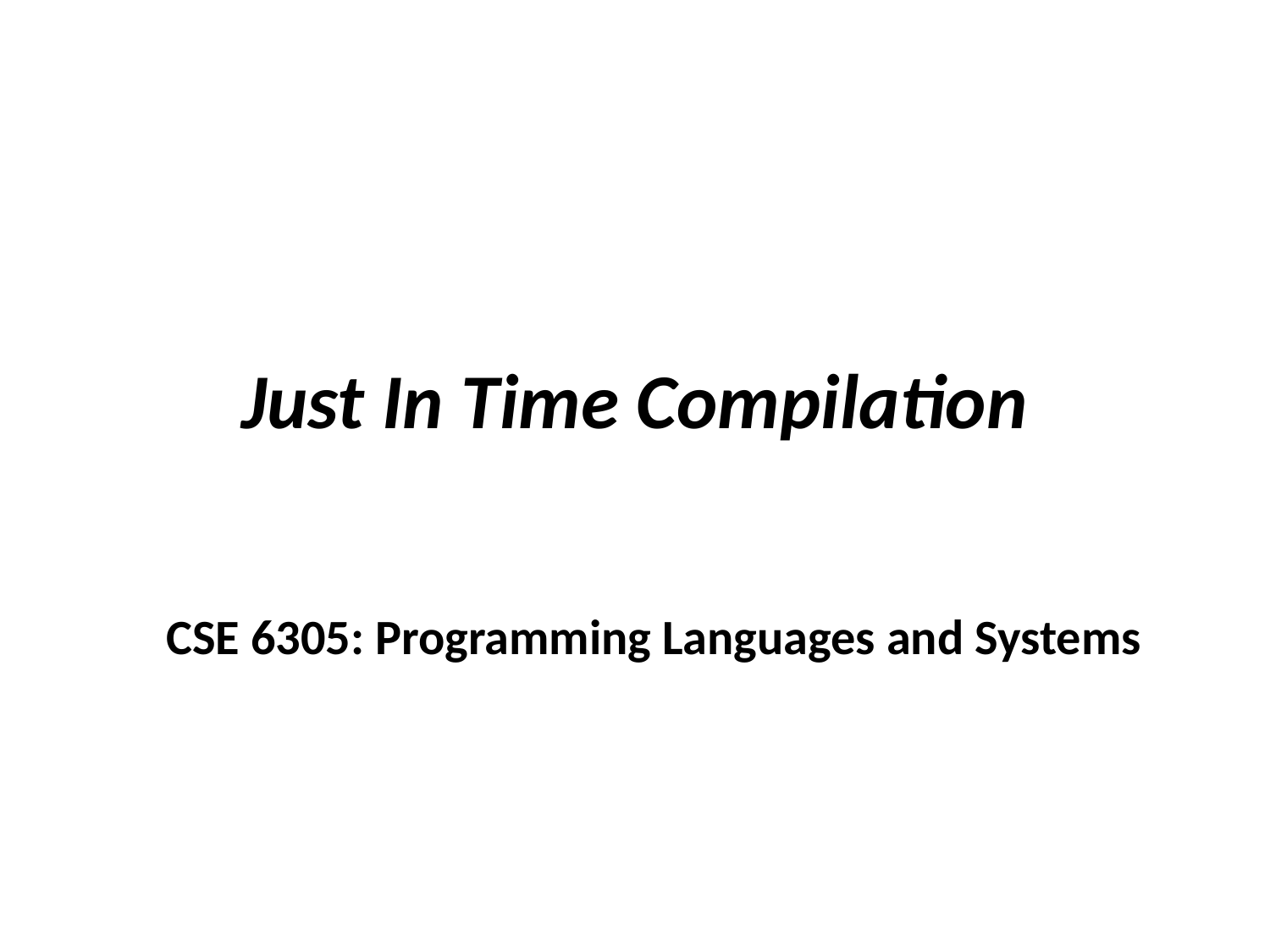

# Just In Time Compilation
CSE 6305: Programming Languages and Systems